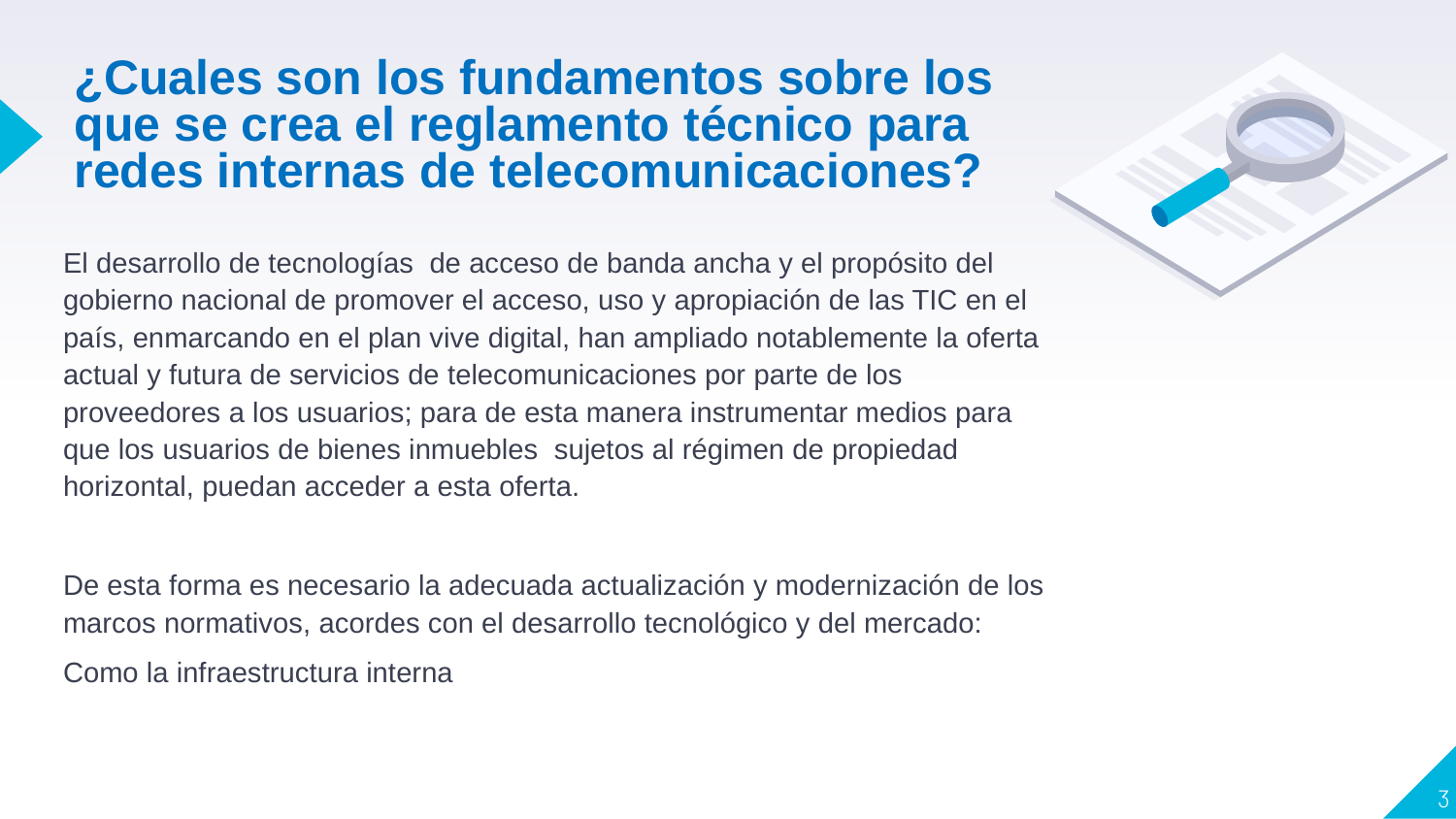

# ¿Cuales son los fundamentos sobre los que se crea el reglamento técnico para redes internas de telecomunicaciones?
El desarrollo de tecnologías  de acceso de banda ancha y el propósito del gobierno nacional de promover el acceso, uso y apropiación de las TIC en el país, enmarcando en el plan vive digital, han ampliado notablemente la oferta actual y futura de servicios de telecomunicaciones por parte de los proveedores a los usuarios; para de esta manera instrumentar medios para que los usuarios de bienes inmuebles  sujetos al régimen de propiedad horizontal, puedan acceder a esta oferta.

De esta forma es necesario la adecuada actualización y modernización de los marcos normativos, acordes con el desarrollo tecnológico y del mercado:
Como la infraestructura interna
3